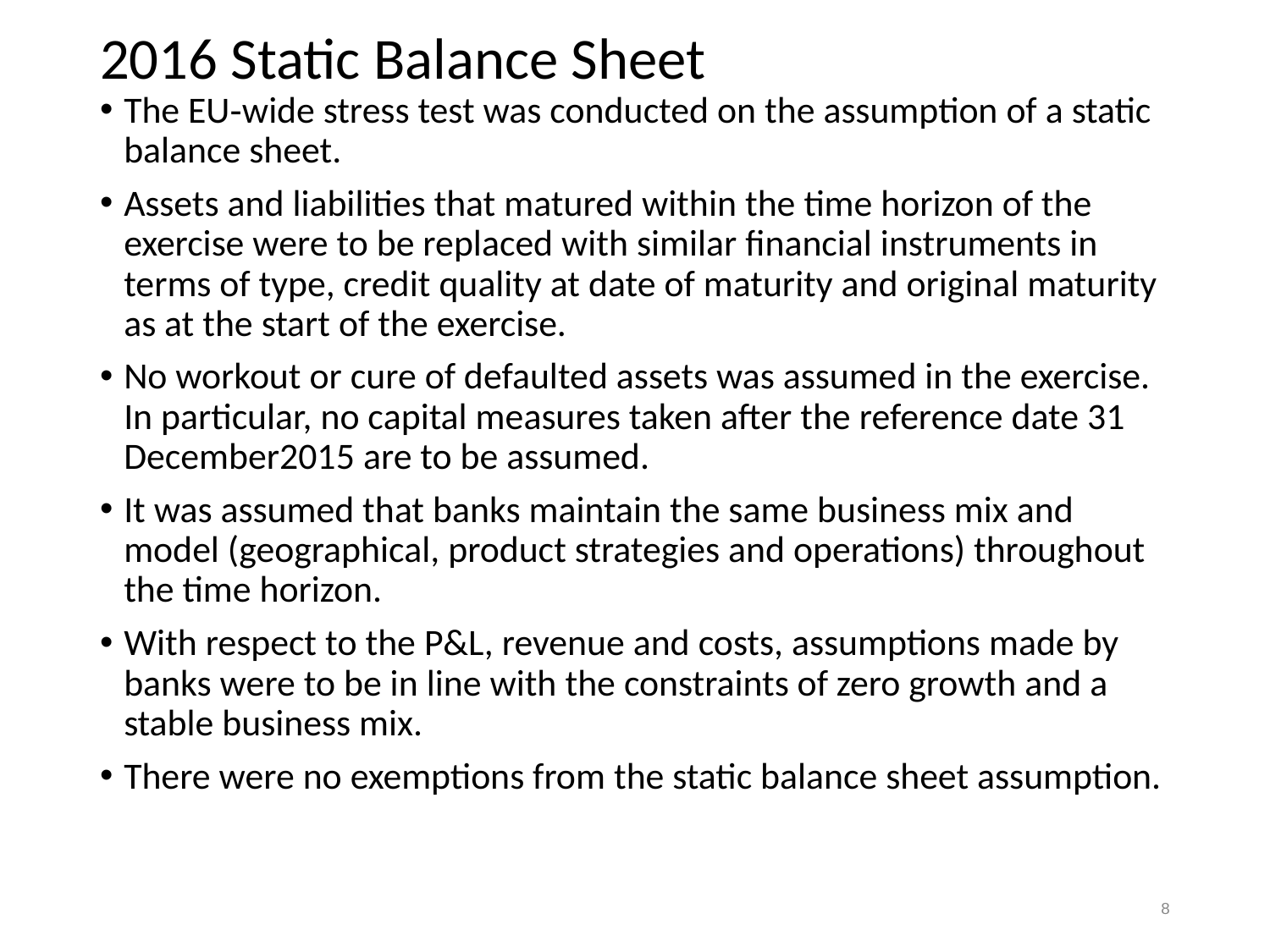

# 2016 Static Balance Sheet
The EU‐wide stress test was conducted on the assumption of a static balance sheet.
Assets and liabilities that matured within the time horizon of the exercise were to be replaced with similar financial instruments in terms of type, credit quality at date of maturity and original maturity as at the start of the exercise.
No workout or cure of defaulted assets was assumed in the exercise. In particular, no capital measures taken after the reference date 31 December2015 are to be assumed.
It was assumed that banks maintain the same business mix and model (geographical, product strategies and operations) throughout the time horizon.
With respect to the P&L, revenue and costs, assumptions made by banks were to be in line with the constraints of zero growth and a stable business mix.
There were no exemptions from the static balance sheet assumption.
8